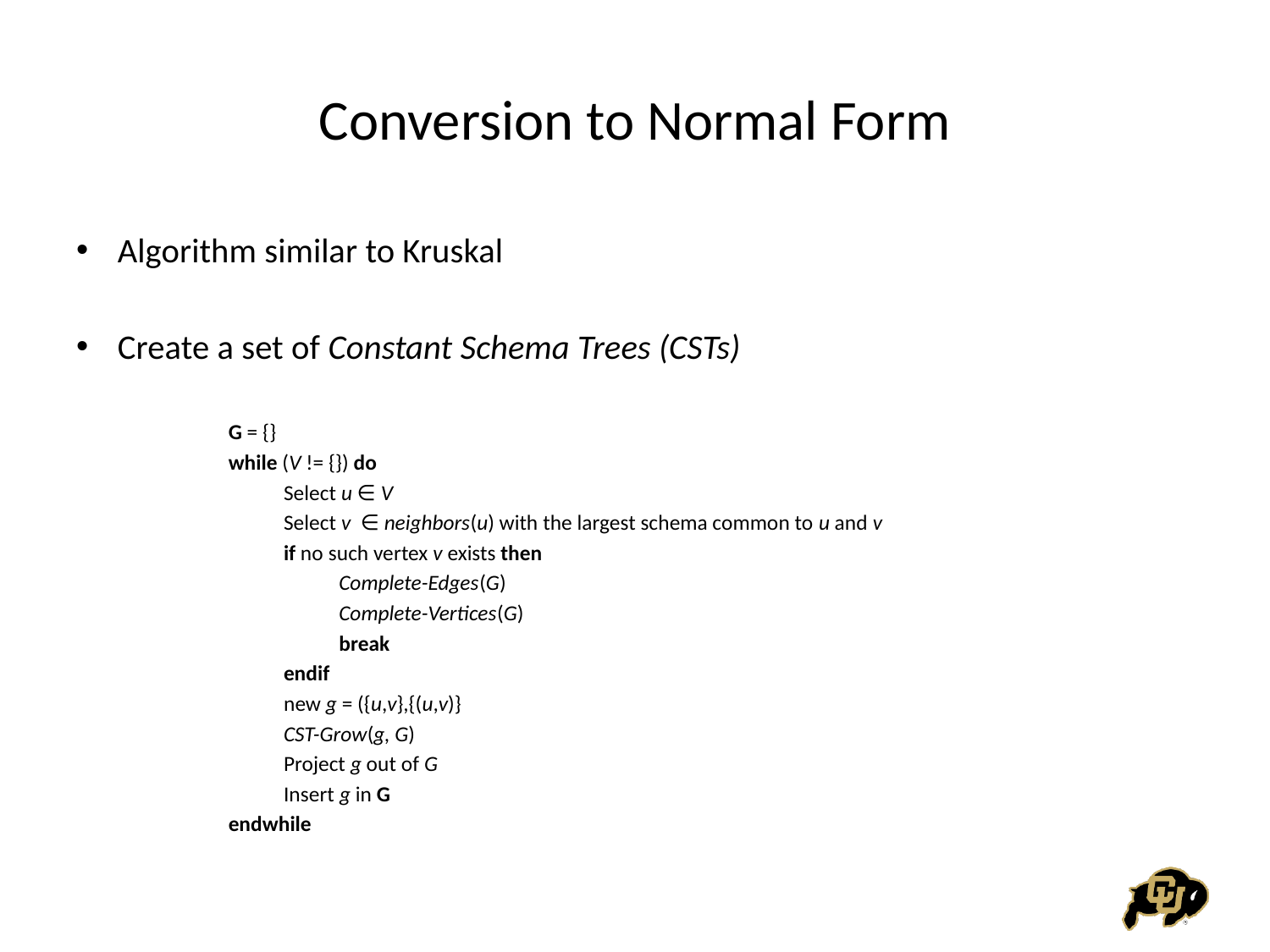

# Conversion to Normal Form
Algorithm similar to Kruskal

Create a set of Constant Schema Trees (CSTs)

G = {}
while (V != {}) do
Select u ∈ V
Select v  ∈ neighbors(u) with the largest schema common to u and v
if no such vertex v exists then
Complete-Edges(G)
Complete-Vertices(G)
break
endif
new g = ({u,v},{(u,v)}
CST-Grow(g, G)
Project g out of G
Insert g in G
endwhile